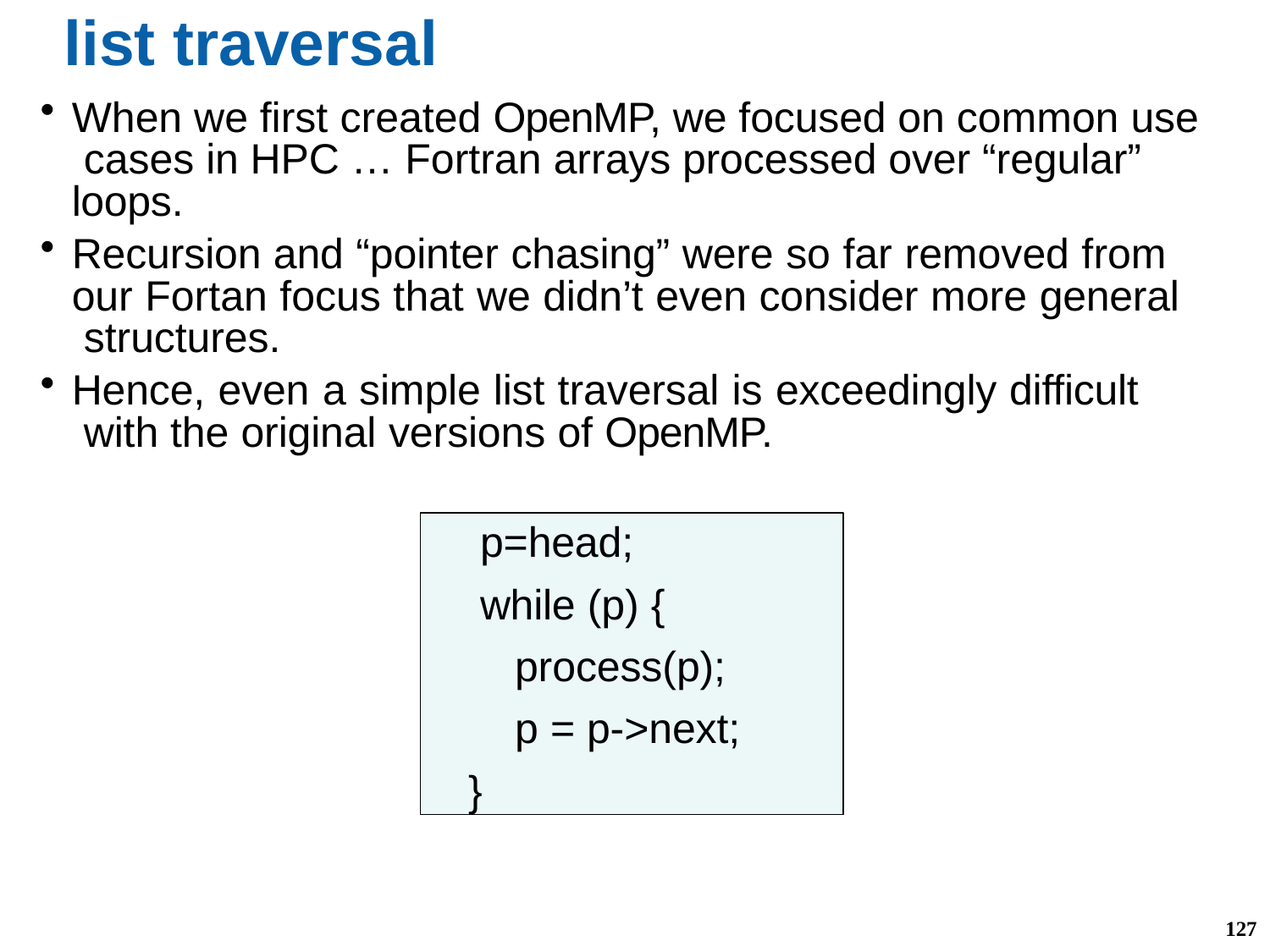

# list traversal
When we first created OpenMP, we focused on common use  cases in HPC … Fortran arrays processed over “regular”  loops.
Recursion and “pointer chasing” were so far removed from  our Fortan focus that we didn’t even consider more general  structures.
Hence, even a simple list traversal is exceedingly difficult  with the original versions of OpenMP.
p=head;
while (p) {
process(p);  p = p->next;
}
127